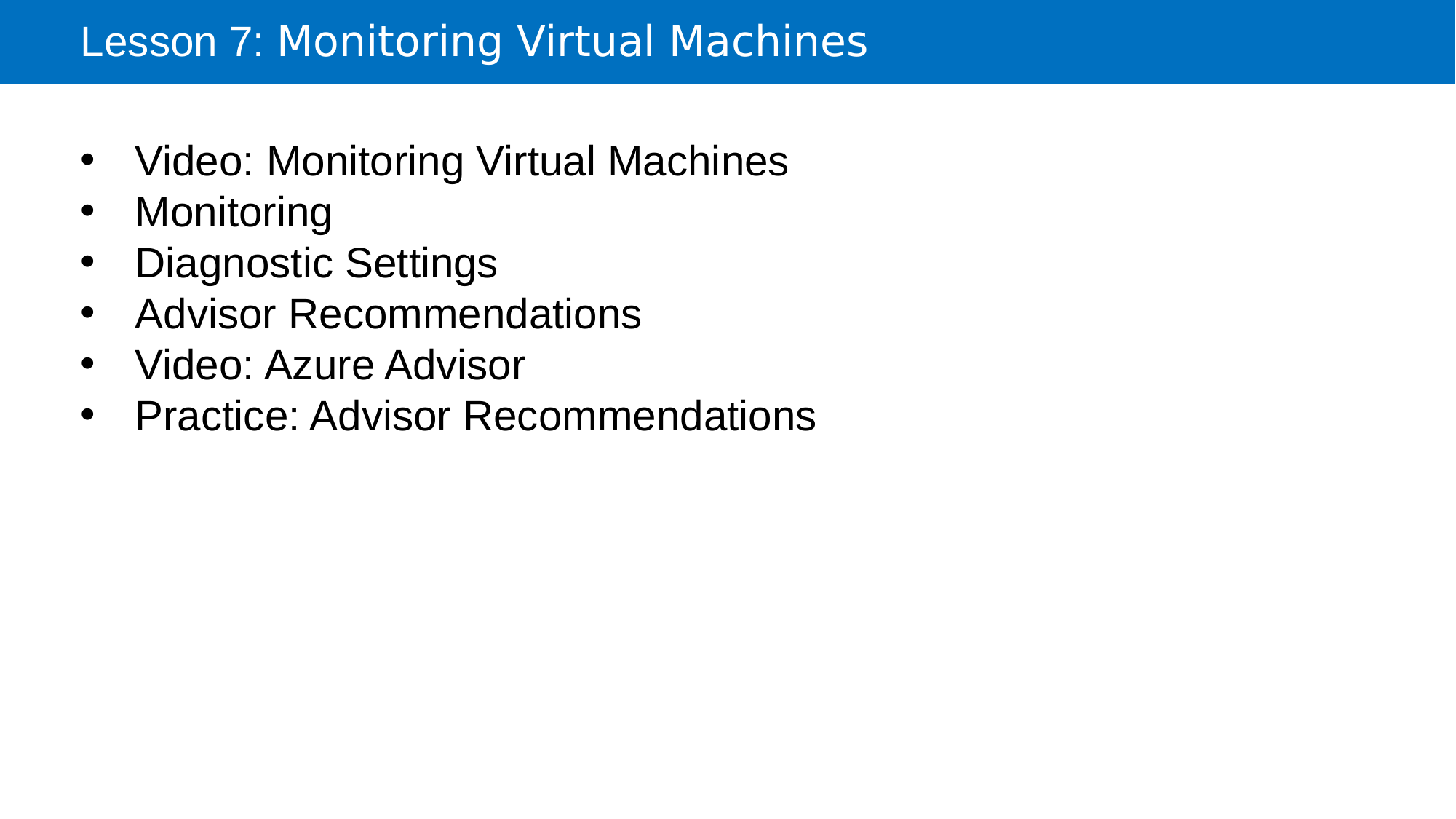

Lesson 7: Monitoring Virtual Machines
Video: Monitoring Virtual Machines
Monitoring
Diagnostic Settings
Advisor Recommendations
Video: Azure Advisor
Practice: Advisor Recommendations